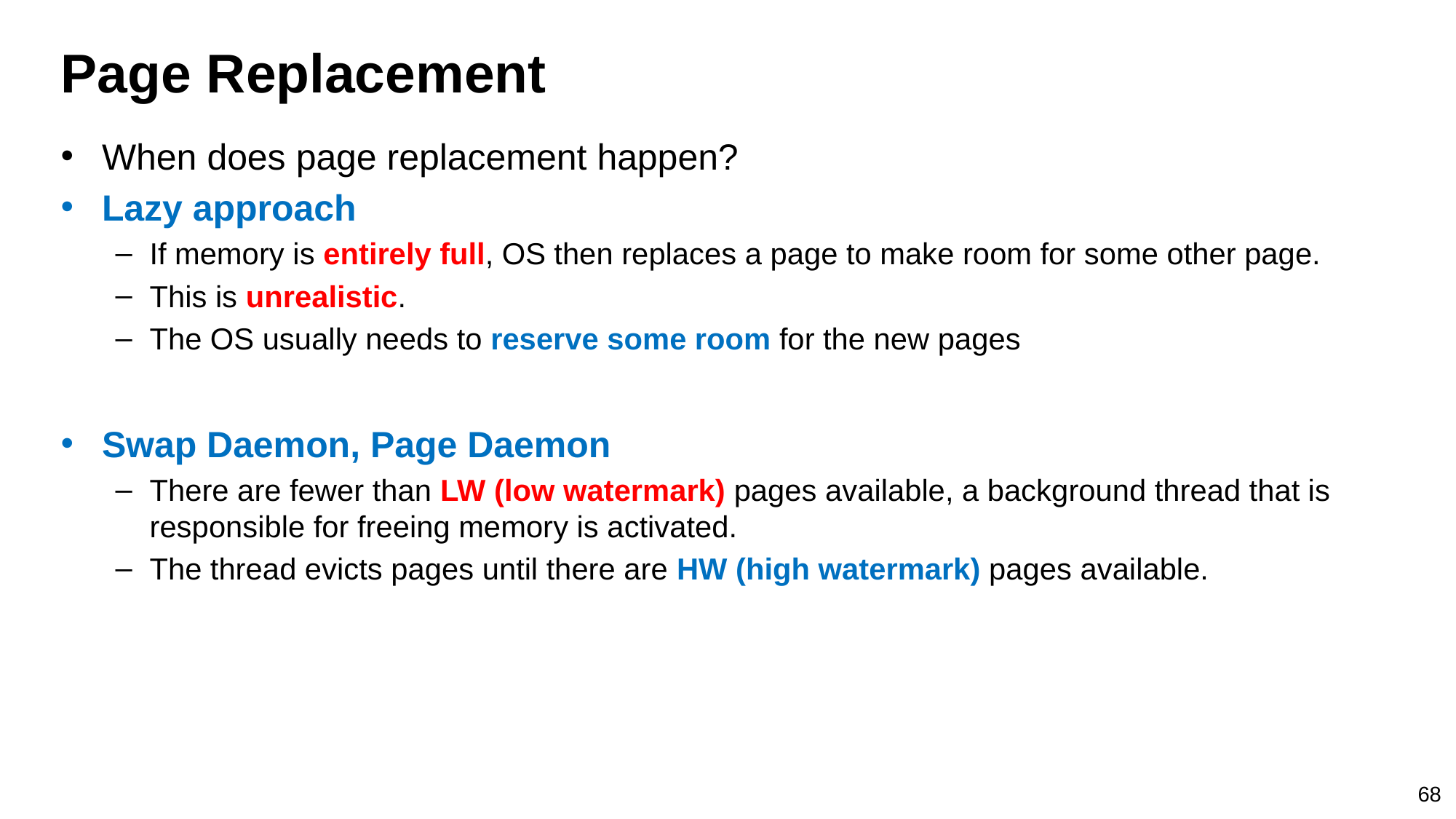

# Page Replacement
When does page replacement happen?
Lazy approach
If memory is entirely full, OS then replaces a page to make room for some other page.
This is unrealistic.
The OS usually needs to reserve some room for the new pages

Swap Daemon, Page Daemon
There are fewer than LW (low watermark) pages available, a background thread that is responsible for freeing memory is activated.
The thread evicts pages until there are HW (high watermark) pages available.

68